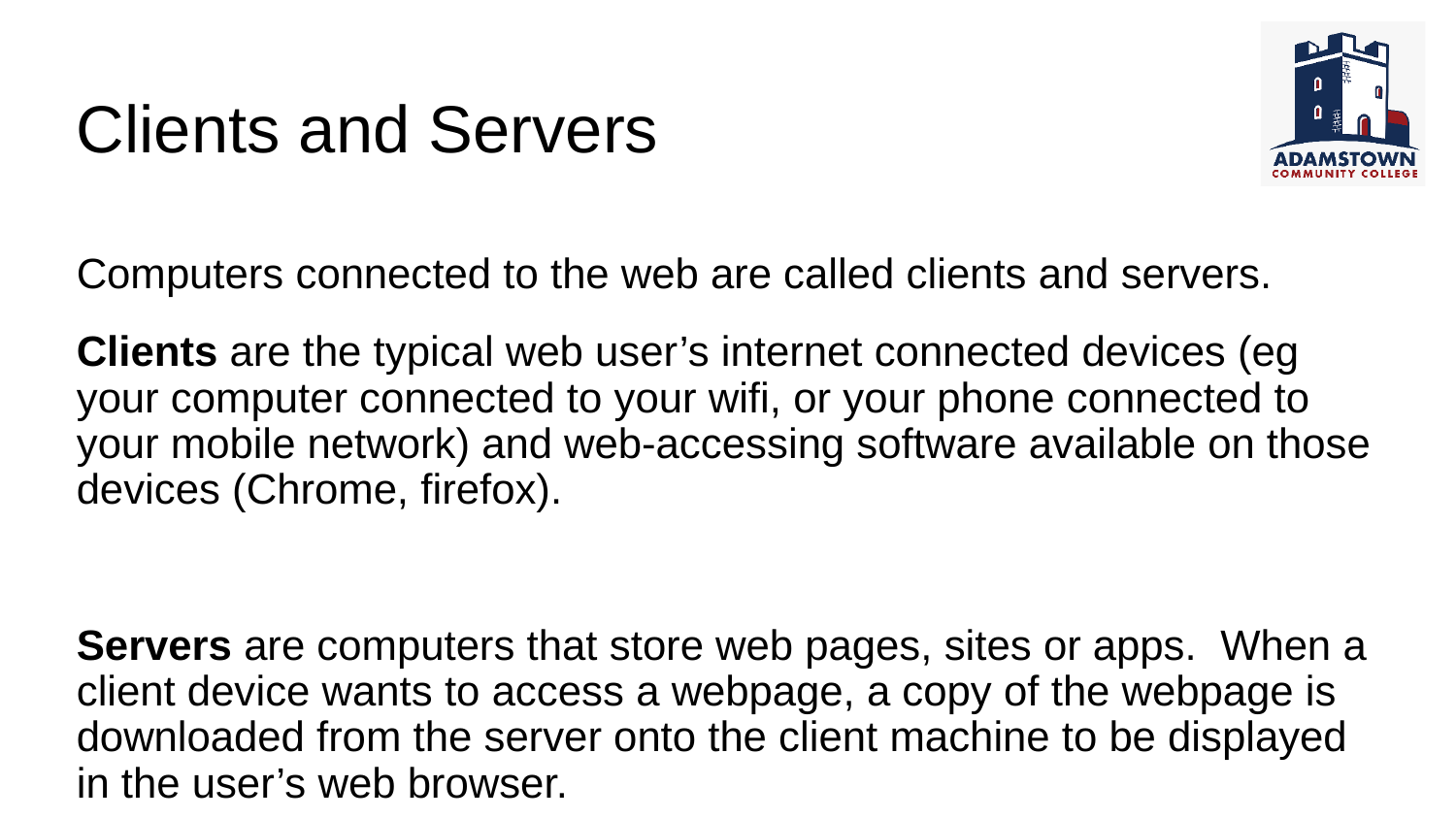

# Clients and Servers
Computers connected to the web are called clients and servers.
Clients are the typical web user’s internet connected devices (eg your computer connected to your wifi, or your phone connected to your mobile network) and web-accessing software available on those devices (Chrome, firefox).

Servers are computers that store web pages, sites or apps.  When a client device wants to access a webpage, a copy of the webpage is downloaded from the server onto the client machine to be displayed in the user’s web browser.